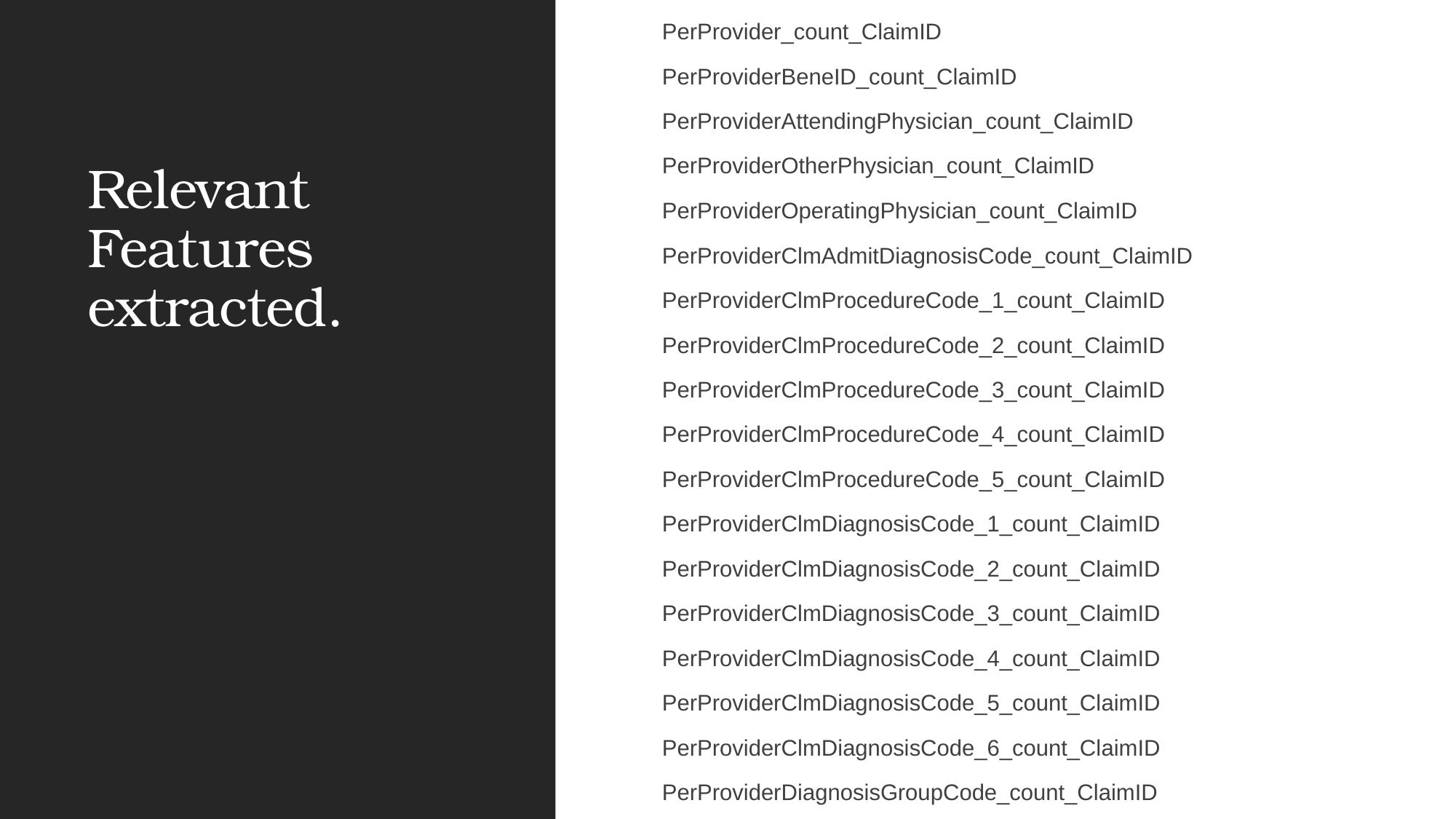

PerProvider_count_ClaimID
PerProviderBeneID_count_ClaimID
PerProviderAttendingPhysician_count_ClaimID
PerProviderOtherPhysician_count_ClaimID
PerProviderOperatingPhysician_count_ClaimID
PerProviderClmAdmitDiagnosisCode_count_ClaimID
PerProviderClmProcedureCode_1_count_ClaimID
PerProviderClmProcedureCode_2_count_ClaimID
PerProviderClmProcedureCode_3_count_ClaimID
PerProviderClmProcedureCode_4_count_ClaimID
PerProviderClmProcedureCode_5_count_ClaimID
PerProviderClmDiagnosisCode_1_count_ClaimID
PerProviderClmDiagnosisCode_2_count_ClaimID
PerProviderClmDiagnosisCode_3_count_ClaimID
PerProviderClmDiagnosisCode_4_count_ClaimID
PerProviderClmDiagnosisCode_5_count_ClaimID
PerProviderClmDiagnosisCode_6_count_ClaimID
PerProviderDiagnosisGroupCode_count_ClaimID
# Relevant Features extracted.